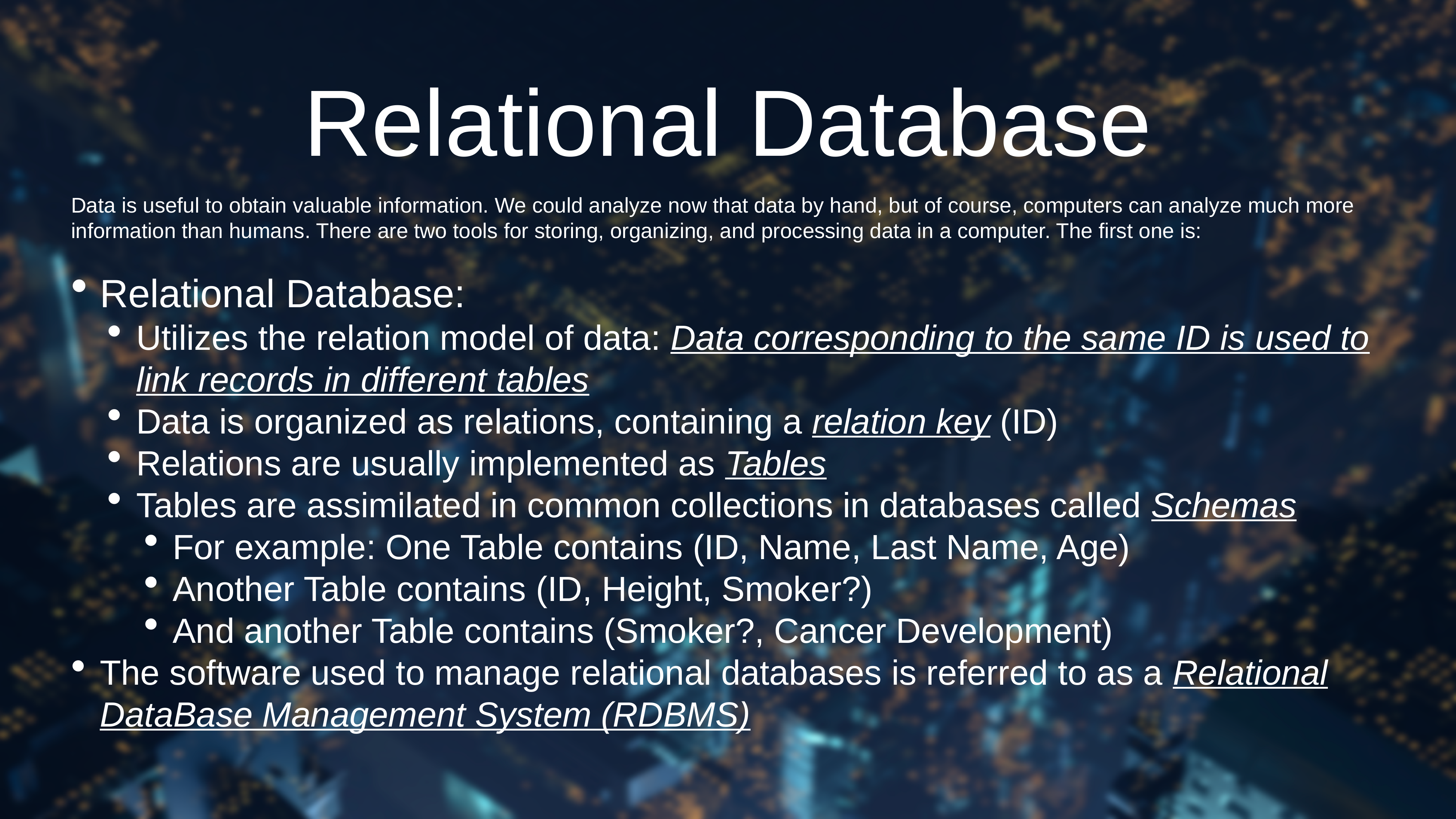

# Relational Database
Data is useful to obtain valuable information. We could analyze now that data by hand, but of course, computers can analyze much more information than humans. There are two tools for storing, organizing, and processing data in a computer. The first one is:

Relational Database:
Utilizes the relation model of data: Data corresponding to the same ID is used to link records in different tables
Data is organized as relations, containing a relation key (ID)
Relations are usually implemented as Tables
Tables are assimilated in common collections in databases called Schemas
For example: One Table contains (ID, Name, Last Name, Age)
Another Table contains (ID, Height, Smoker?)
And another Table contains (Smoker?, Cancer Development)
The software used to manage relational databases is referred to as a Relational DataBase Management System (RDBMS)